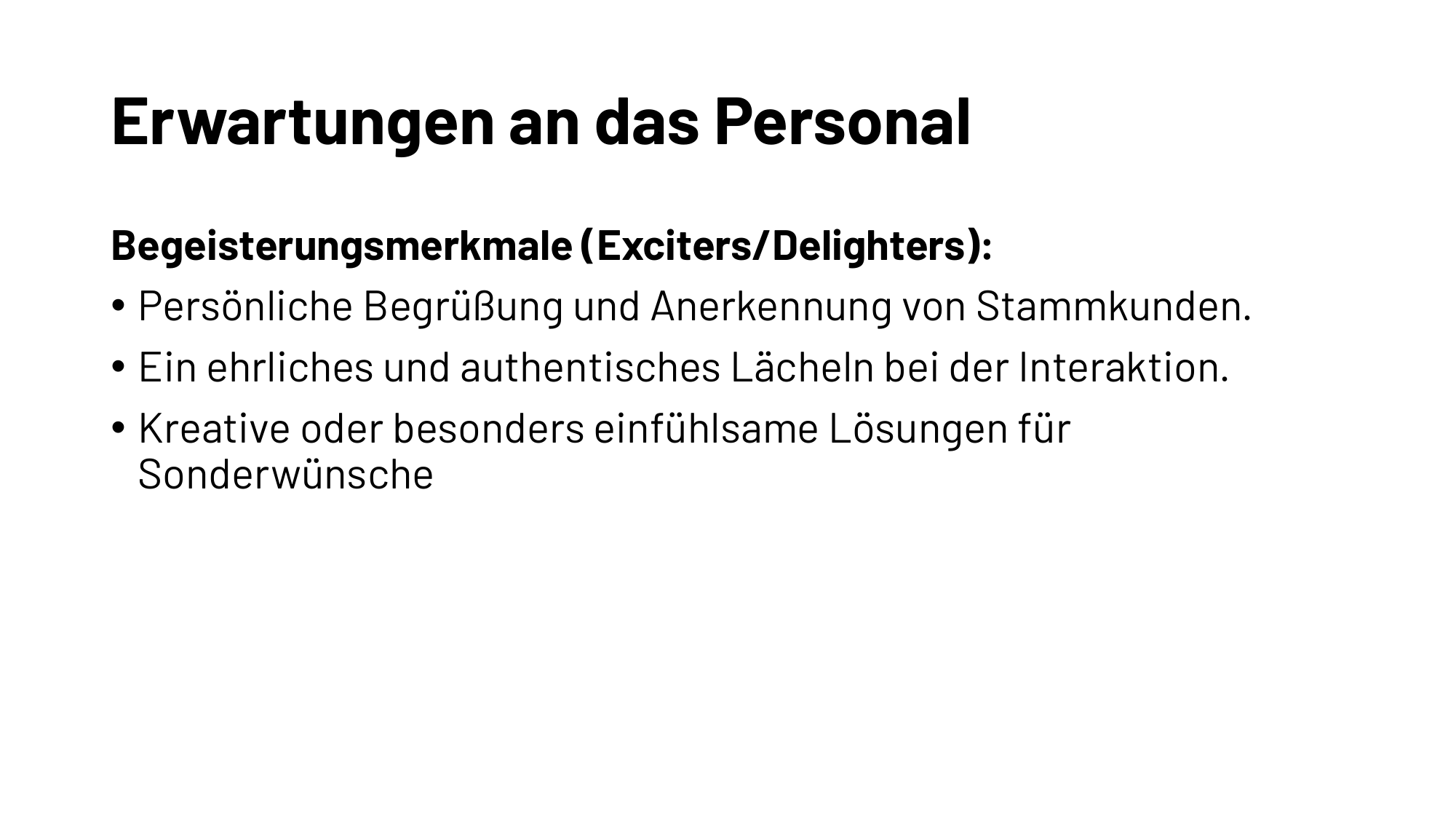

# Erwartungen an das Personal
Begeisterungsmerkmale (Exciters/Delighters):
Persönliche Begrüßung und Anerkennung von Stammkunden.
Ein ehrliches und authentisches Lächeln bei der Interaktion.
Kreative oder besonders einfühlsame Lösungen für Sonderwünsche